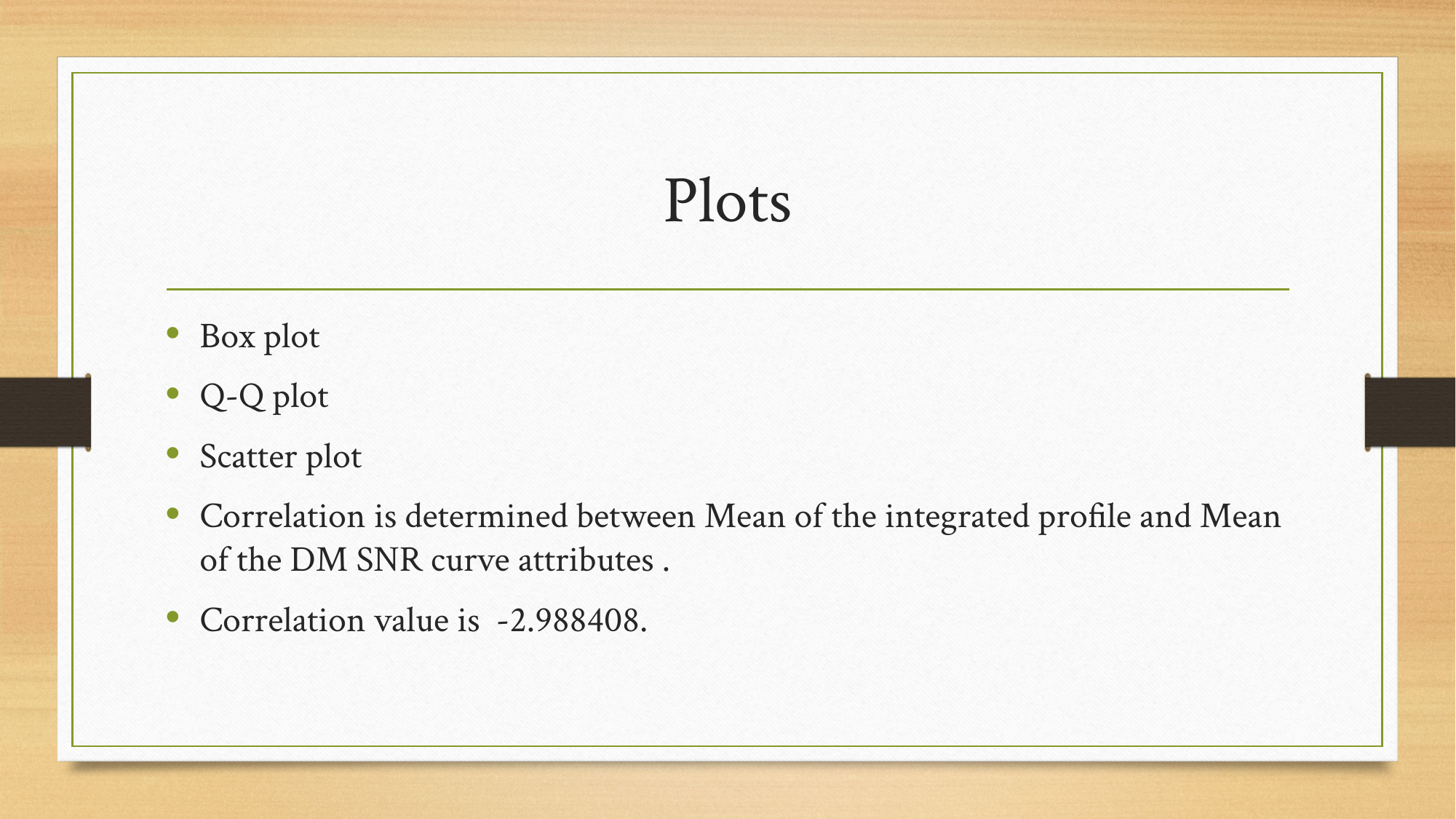

# Plots
Box plot
Q-Q plot
Scatter plot
Correlation is determined between Mean of the integrated profile and Mean of the DM SNR curve attributes .
Correlation value is  -2.988408.